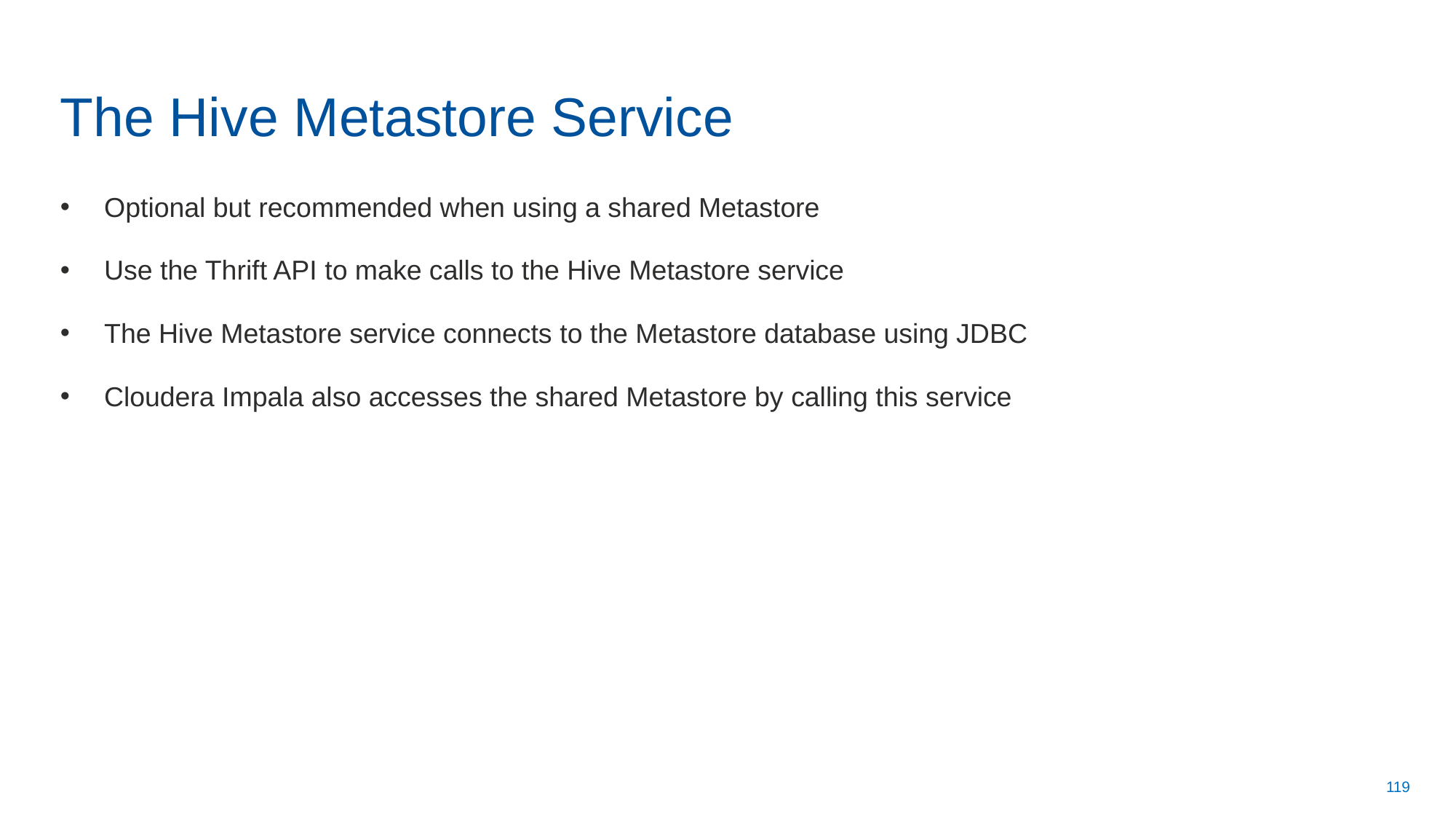

# The Hive Metastore Service
Optional but recommended when using a shared Metastore
Use the Thrift API to make calls to the Hive Metastore service
The Hive Metastore service connects to the Metastore database using JDBC
Cloudera Impala also accesses the shared Metastore by calling this service